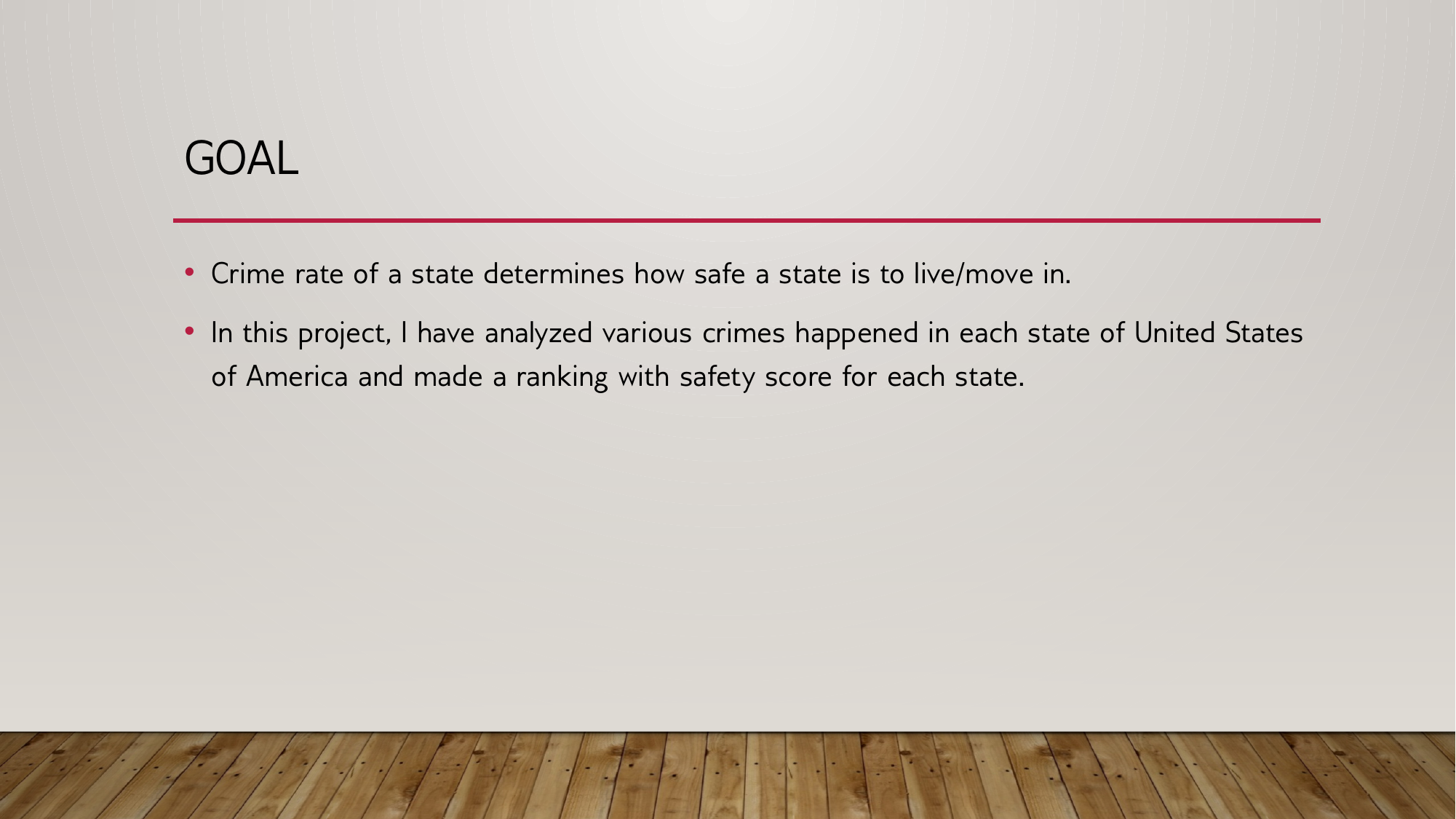

# Goal
Crime rate of a state determines how safe a state is to live/move in.
In this project, I have analyzed various crimes happened in each state of United States of America and made a ranking with safety score for each state.